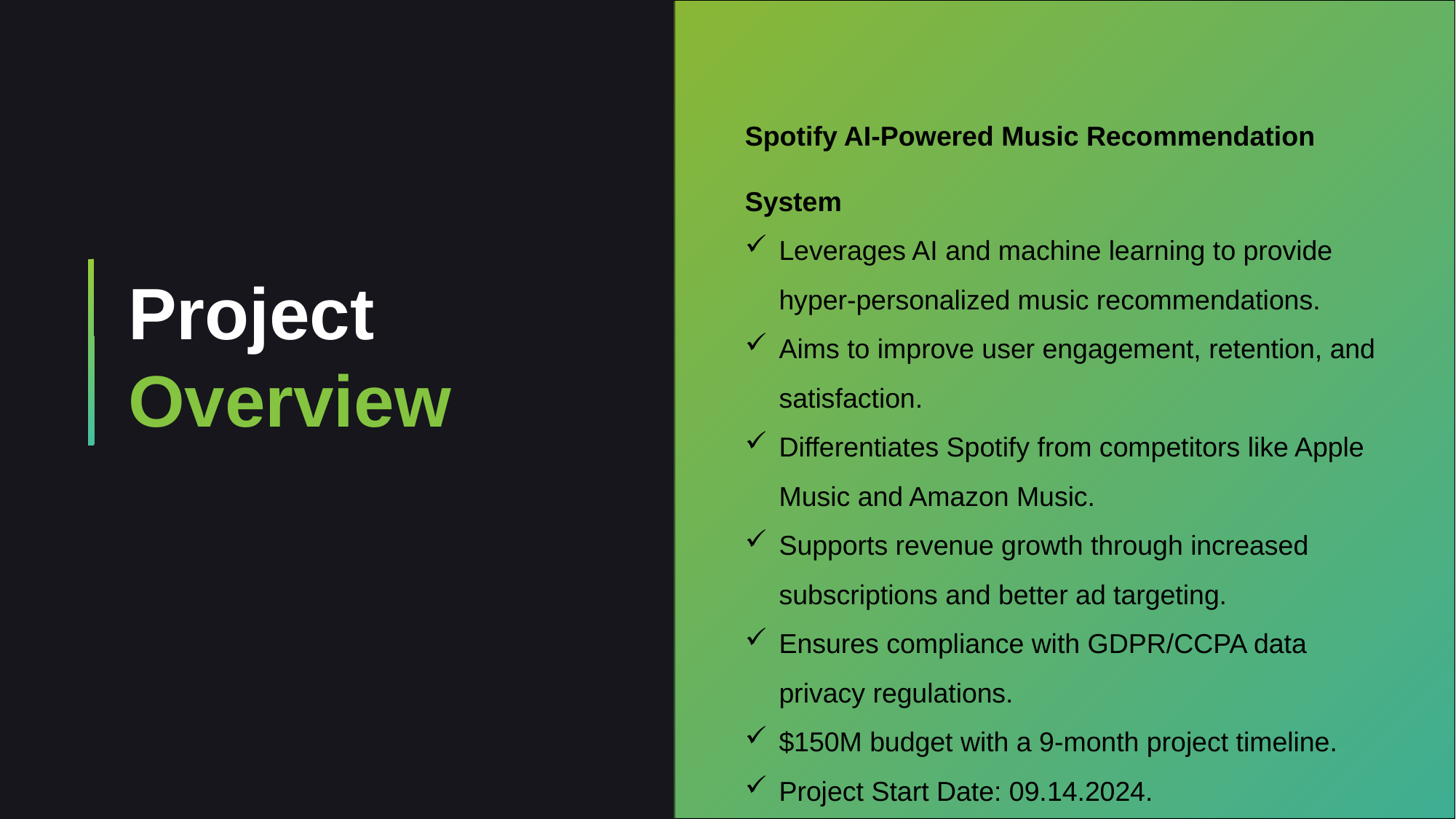

Spotify AI-Powered Music Recommendation System
Leverages AI and machine learning to provide hyper-personalized music recommendations.
Aims to improve user engagement, retention, and satisfaction.
Differentiates Spotify from competitors like Apple Music and Amazon Music.
Supports revenue growth through increased subscriptions and better ad targeting.
Ensures compliance with GDPR/CCPA data privacy regulations.
$150M budget with a 9-month project timeline.
Project Start Date: 09.14.2024.

Project Overview